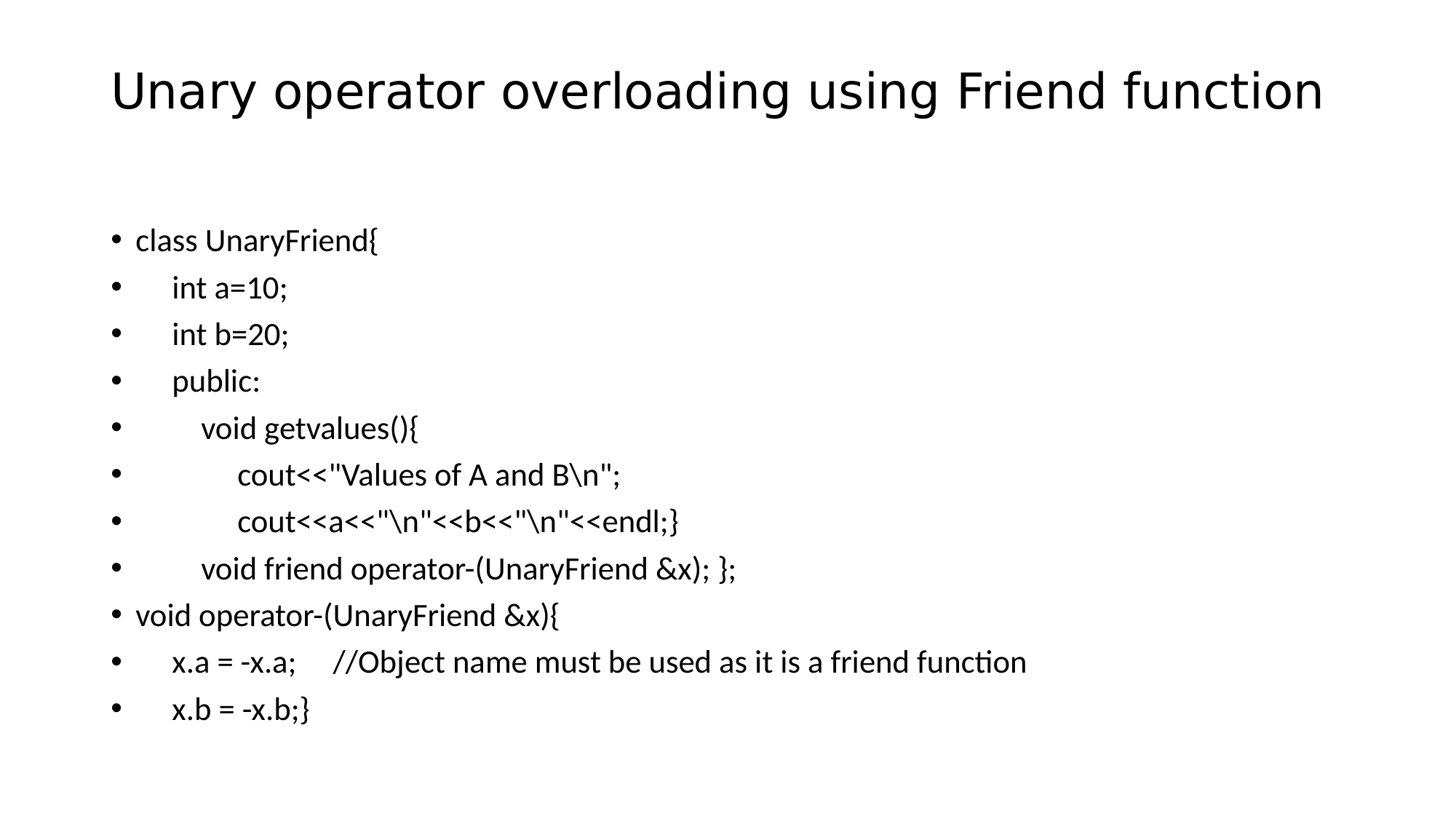

# Unary operator overloading using Friend function
class UnaryFriend{
     int a=10;
     int b=20;
     public:
         void getvalues(){
              cout<<"Values of A and B\n";
              cout<<a<<"\n"<<b<<"\n"<<endl;}
         void friend operator-(UnaryFriend &x); };
void operator-(UnaryFriend &x){
     x.a = -x.a;     //Object name must be used as it is a friend function
     x.b = -x.b;}